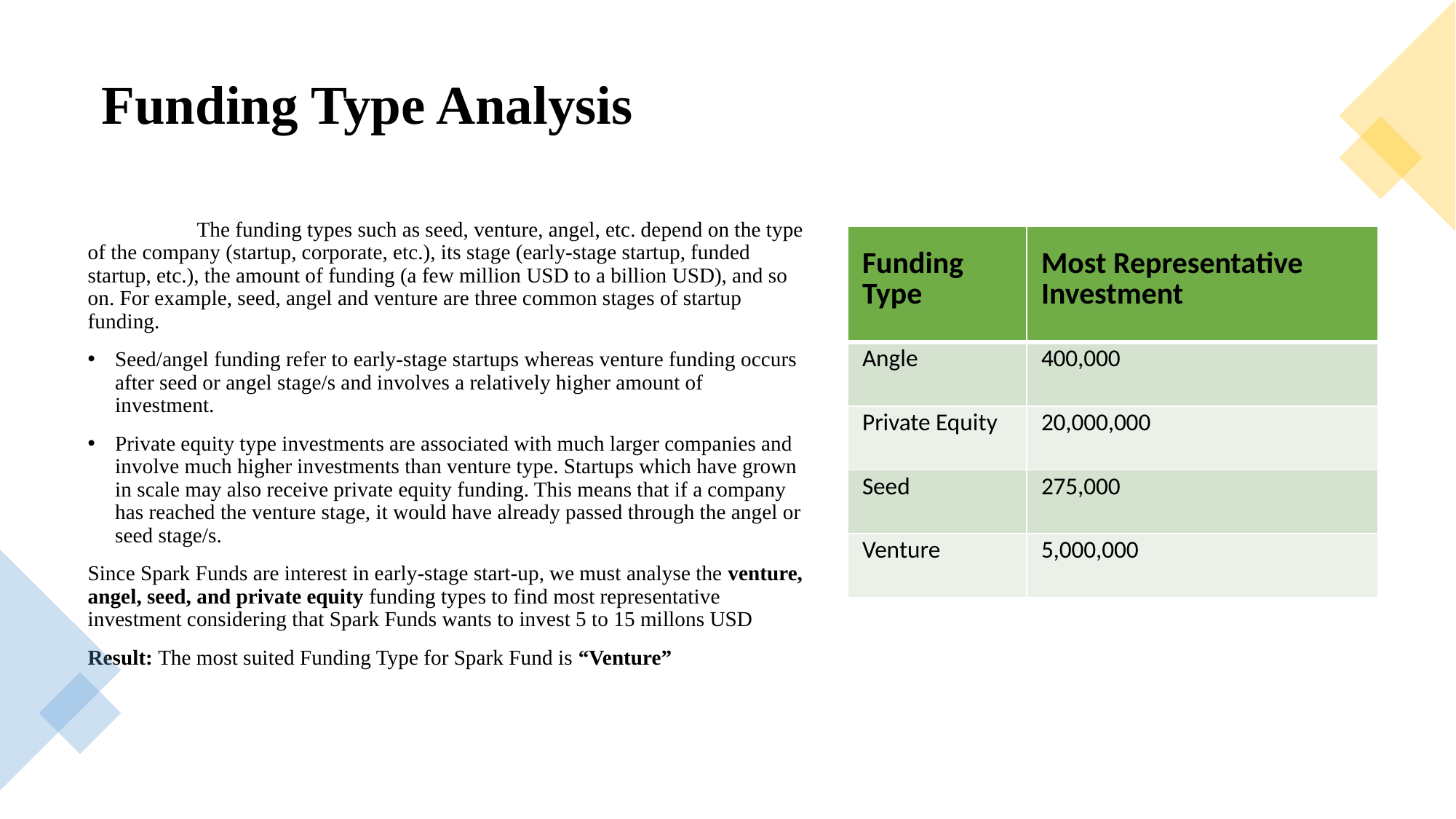

# Funding Type Analysis
	The funding types such as seed, venture, angel, etc. depend on the type of the company (startup, corporate, etc.), its stage (early-stage startup, funded startup, etc.), the amount of funding (a few million USD to a billion USD), and so on. For example, seed, angel and venture are three common stages of startup funding.
Seed/angel funding refer to early-stage startups whereas venture funding occurs after seed or angel stage/s and involves a relatively higher amount of investment.
Private equity type investments are associated with much larger companies and involve much higher investments than venture type. Startups which have grown in scale may also receive private equity funding. This means that if a company has reached the venture stage, it would have already passed through the angel or seed stage/s.
Since Spark Funds are interest in early-stage start-up, we must analyse the venture, angel, seed, and private equity funding types to find most representative investment considering that Spark Funds wants to invest 5 to 15 millons USD
Result: The most suited Funding Type for Spark Fund is “Venture”

| Funding Type | Most Representative Investment |
| --- | --- |
| Angle | 400,000 |
| Private Equity | 20,000,000 |
| Seed | 275,000 |
| Venture | 5,000,000 |